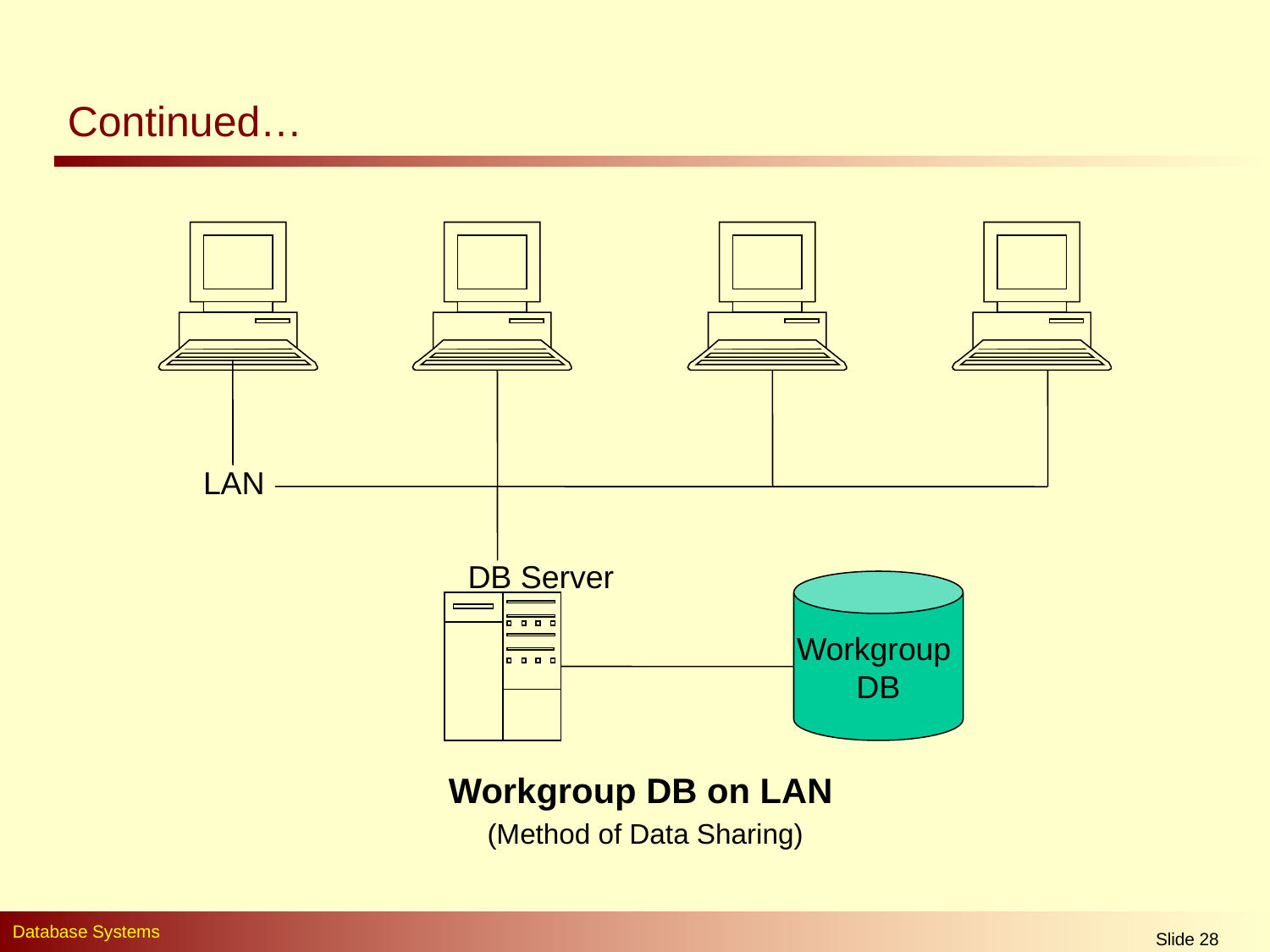

# Continued…

LAN

DB Server
Workgroup
DB

Workgroup DB on LAN
(Method of Data Sharing)